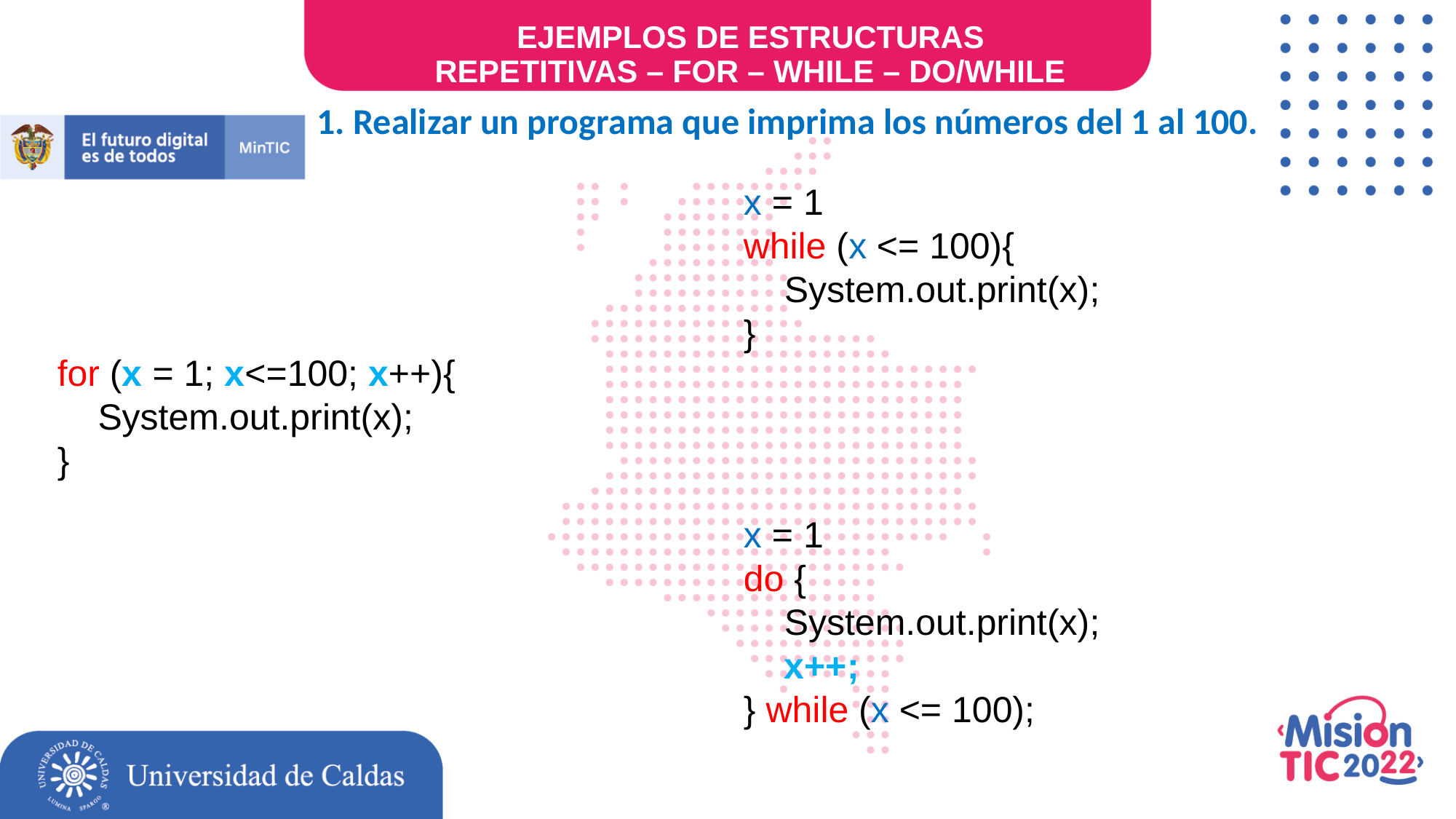

EJEMPLOS DE ESTRUCTURAS REPETITIVAS – FOR – WHILE – DO/WHILE
1. Realizar un programa que imprima los números del 1 al 100.
x = 1
while (x <= 100){
    System.out.print(x);
}
for (x = 1; x<=100; x++){
    System.out.print(x);
}
x = 1
do {
    System.out.print(x);
    x++;
} while (x <= 100);